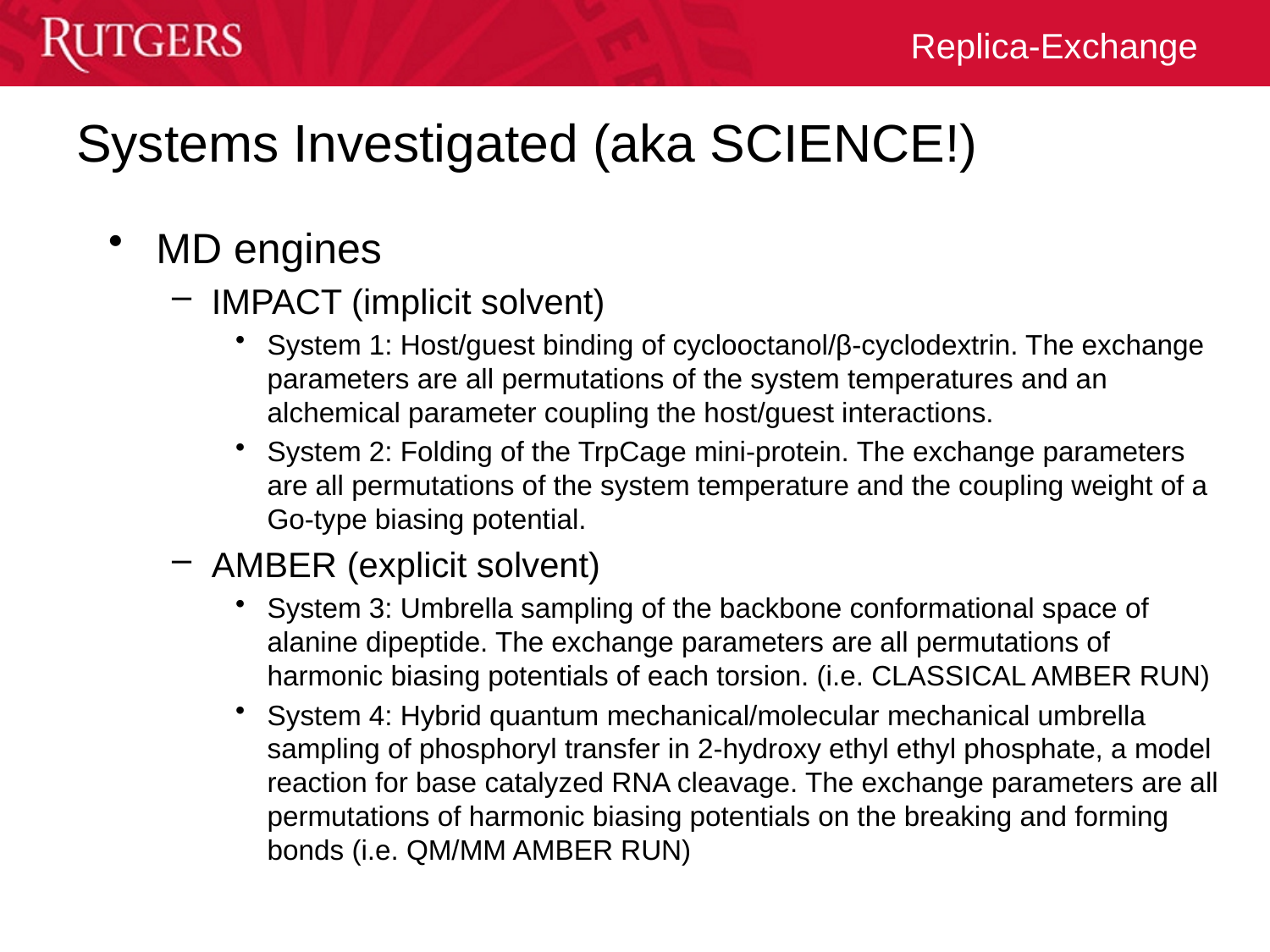

# Systems Investigated (aka SCIENCE!)
MD engines
IMPACT (implicit solvent)
System 1: Host/guest binding of cyclooctanol/β-cyclodextrin. The exchange parameters are all permutations of the system temperatures and an alchemical parameter coupling the host/guest interactions.
System 2: Folding of the TrpCage mini-protein. The exchange parameters are all permutations of the system temperature and the coupling weight of a Go-type biasing potential.
AMBER (explicit solvent)
System 3: Umbrella sampling of the backbone conformational space of alanine dipeptide. The exchange parameters are all permutations of harmonic biasing potentials of each torsion. (i.e. CLASSICAL AMBER RUN)
System 4: Hybrid quantum mechanical/molecular mechanical umbrella sampling of phosphoryl transfer in 2-hydroxy ethyl ethyl phosphate, a model reaction for base catalyzed RNA cleavage. The exchange parameters are all permutations of harmonic biasing potentials on the breaking and forming bonds (i.e. QM/MM AMBER RUN)